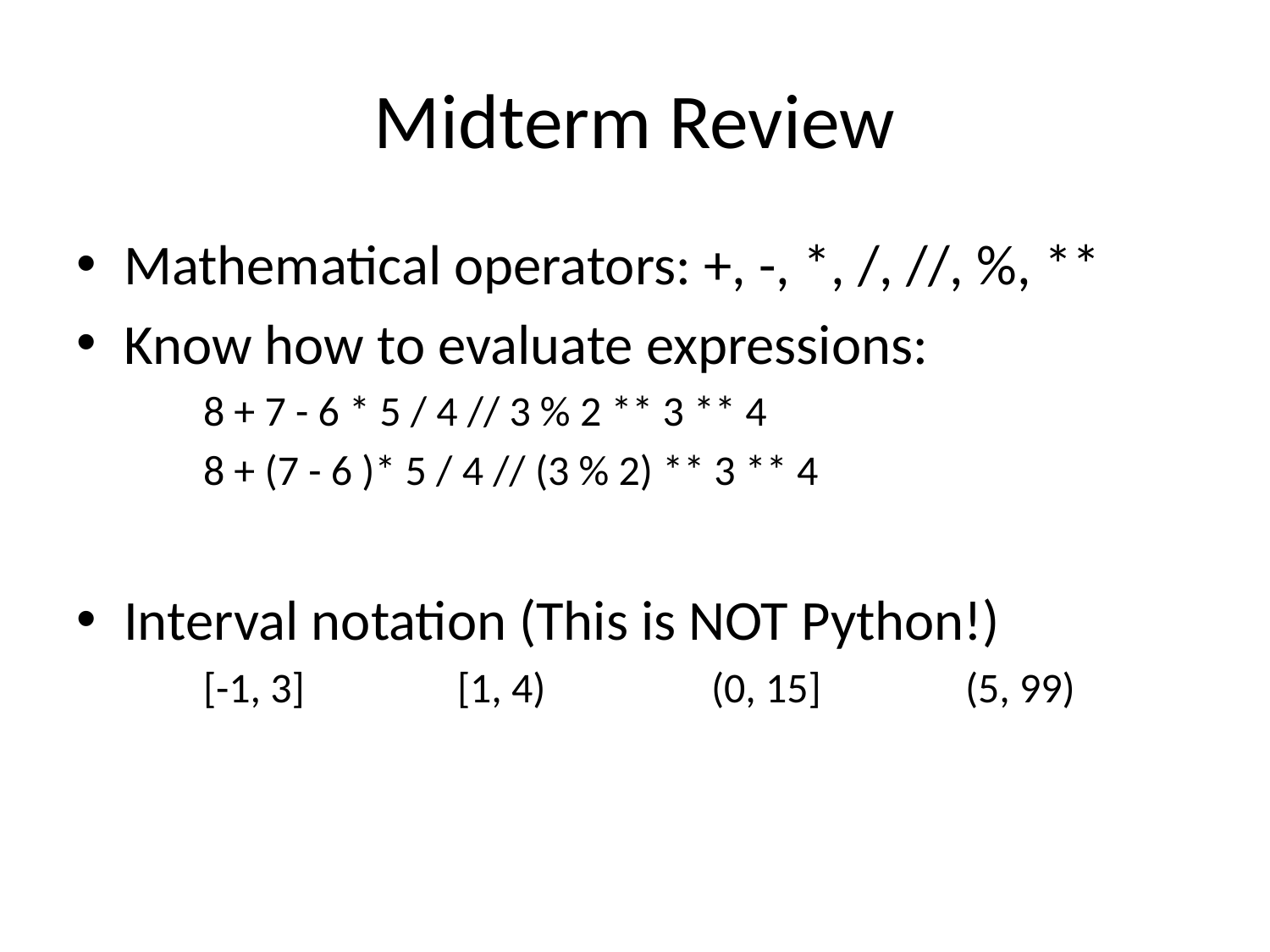

# Midterm Review
Mathematical operators: +, -, *, /, //, %, **
Know how to evaluate expressions:
8 + 7 - 6 * 5 / 4 // 3 % 2 ** 3 ** 4
8 + (7 - 6 )* 5 / 4 // (3 % 2) ** 3 ** 4

Interval notation (This is NOT Python!)
[-1, 3]		[1, 4)		(0, 15]		(5, 99)